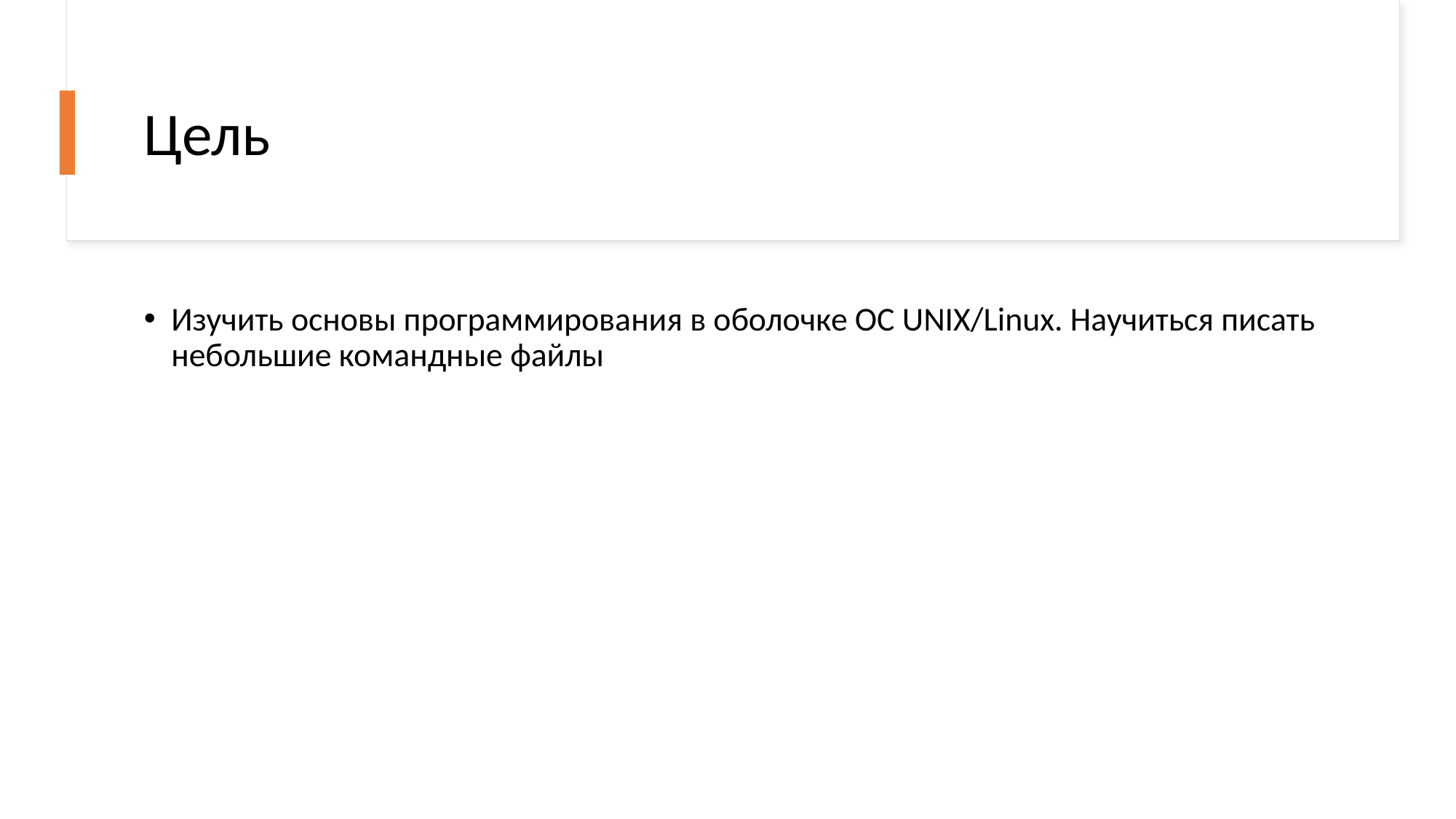

# Цель

Изучить основы программирования в оболочке ОС UNIX/Linux. Научиться писать небольшие командные файлы